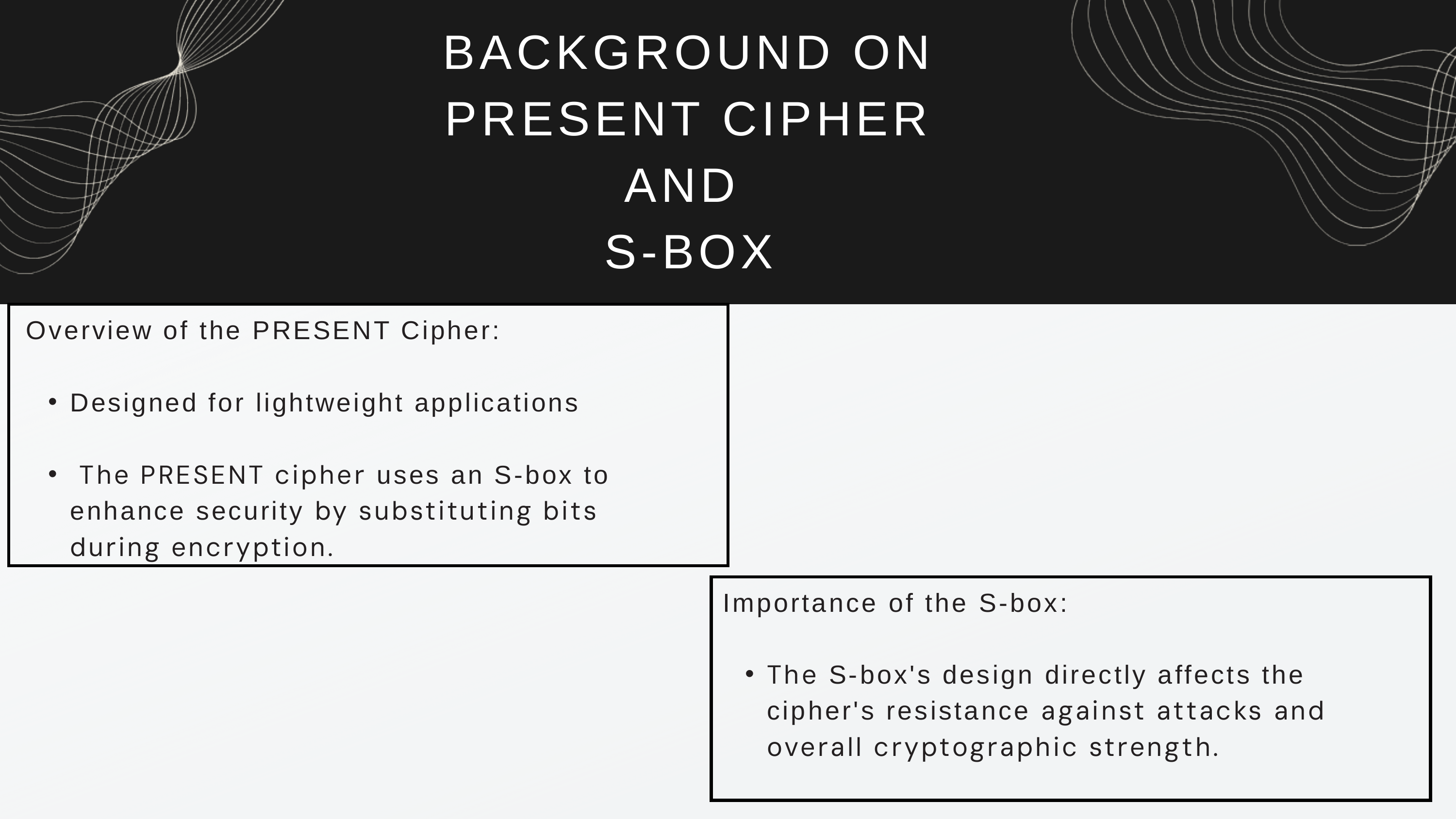

BACKGROUND ON PRESENT CIPHER AND
S-BOX

Overview of the PRESENT Cipher:

Designed for lightweight applications

 The PRESENT cipher uses an S-box to enhance security by substituting bits during encryption.

Importance of the S-box:

The S-box's design directly affects the cipher's resistance against attacks and overall cryptographic strength.